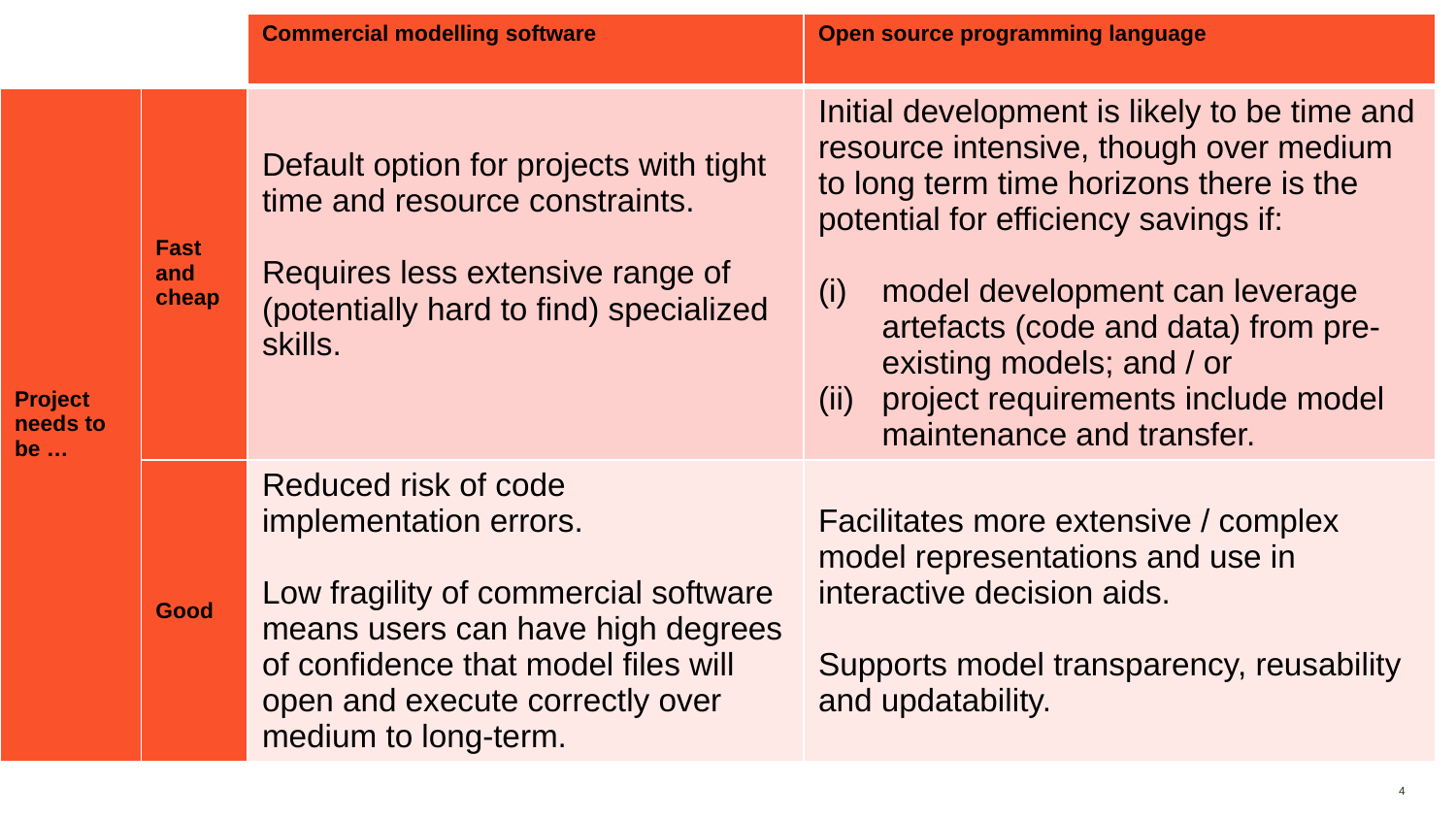

|  |  | Commercial modelling software | Open source programming language |
| --- | --- | --- | --- |
| Project needs to be … | Fast and cheap | Default option for projects with tight time and resource constraints. Requires less extensive range of (potentially hard to find) specialized skills. | Initial development is likely to be time and resource intensive, though over medium to long term time horizons there is the potential for efficiency savings if: model development can leverage artefacts (code and data) from pre-existing models; and / or project requirements include model maintenance and transfer. |
|  | Good | Reduced risk of code implementation errors. Low fragility of commercial software means users can have high degrees of confidence that model files will open and execute correctly over medium to long-term. | Facilitates more extensive / complex model representations and use in interactive decision aids. Supports model transparency, reusability and updatability. |
4